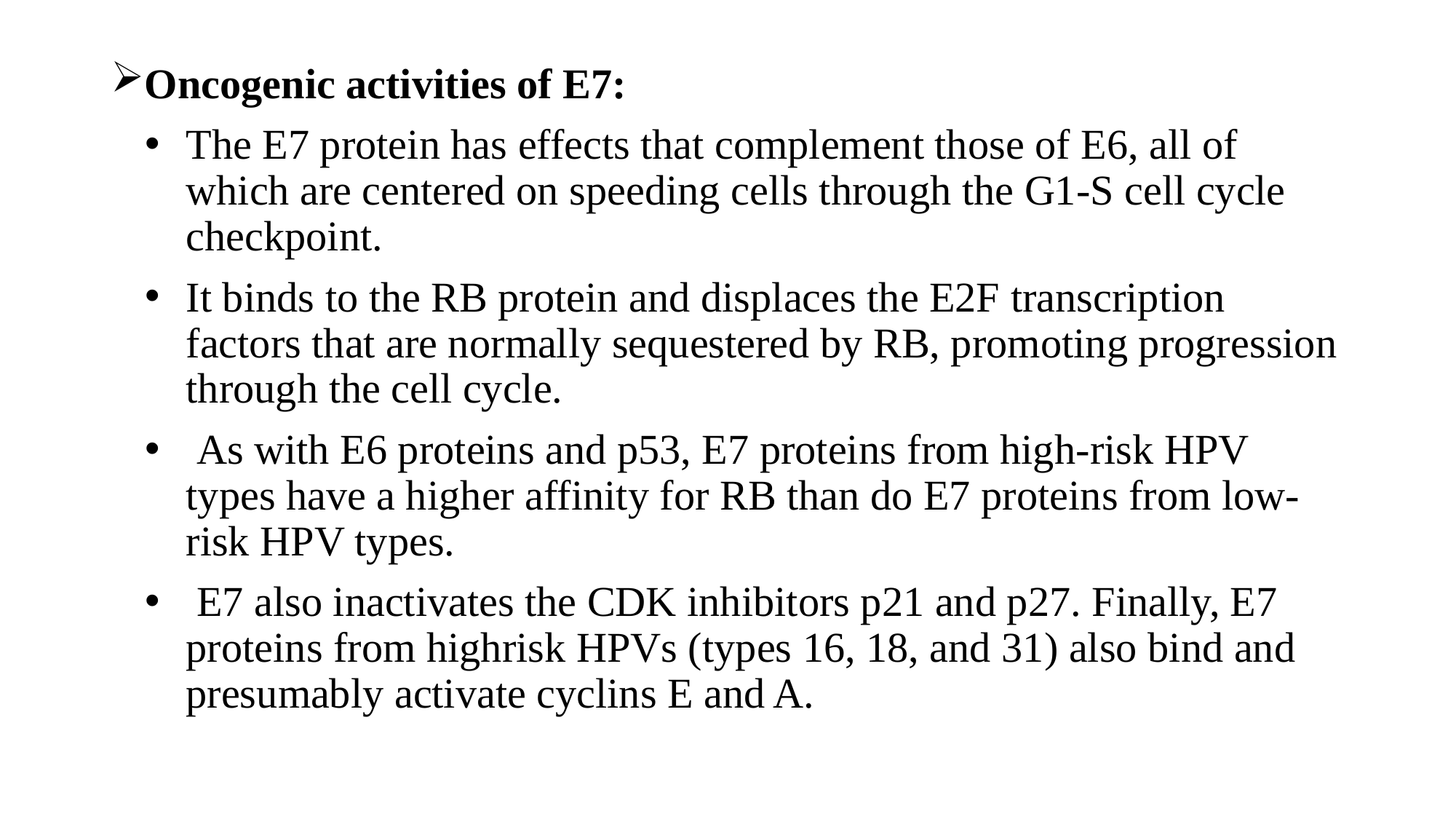

Oncogenic activities of E7:
The E7 protein has effects that complement those of E6, all of which are centered on speeding cells through the G1-S cell cycle checkpoint.
It binds to the RB protein and displaces the E2F transcription factors that are normally sequestered by RB, promoting progression through the cell cycle.
 As with E6 proteins and p53, E7 proteins from high-risk HPV types have a higher affinity for RB than do E7 proteins from low-risk HPV types.
 E7 also inactivates the CDK inhibitors p21 and p27. Finally, E7 proteins from highrisk HPVs (types 16, 18, and 31) also bind and presumably activate cyclins E and A.